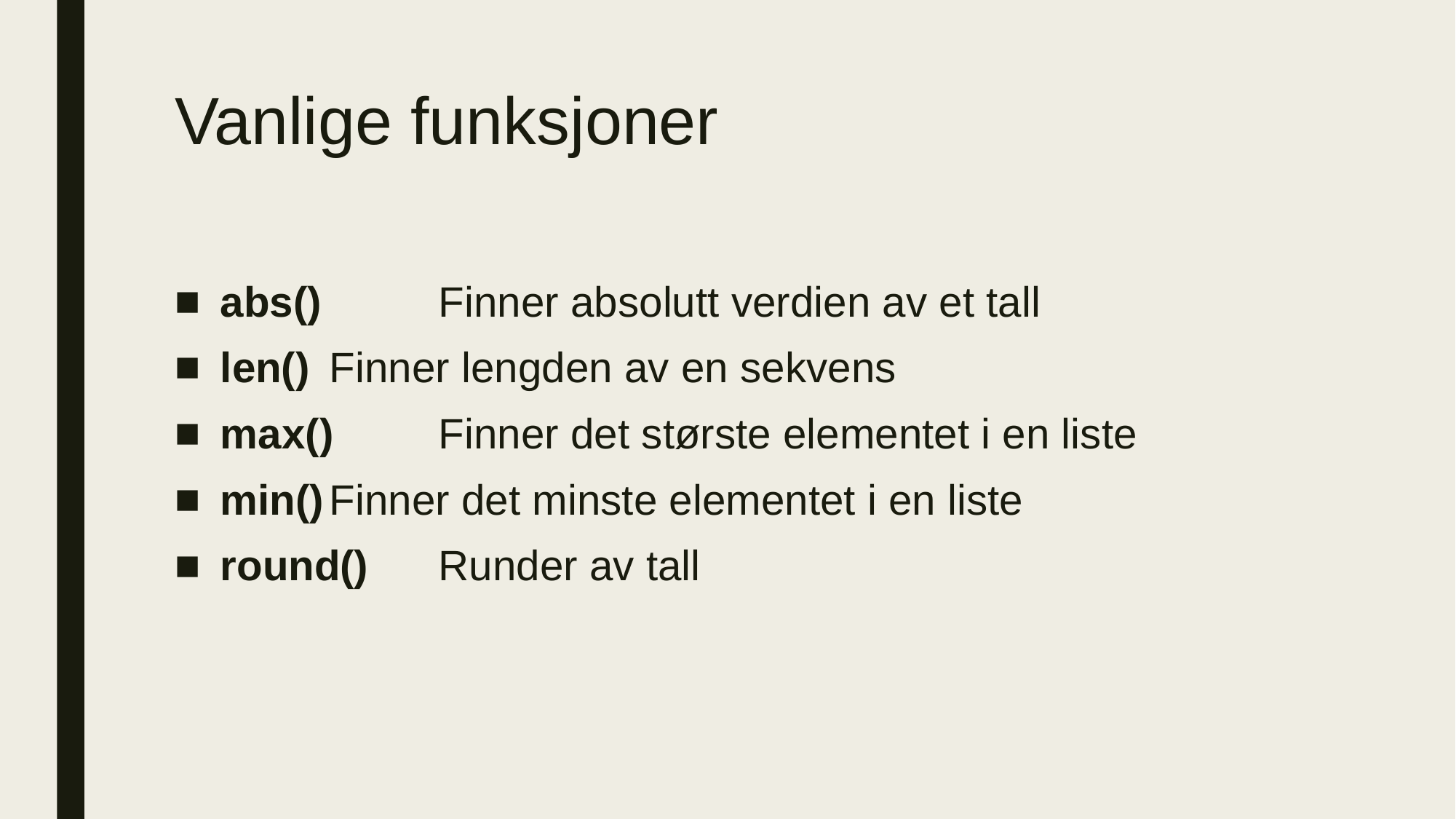

# Vanlige funksjoner
abs() 	Finner absolutt verdien av et tall
len() 	Finner lengden av en sekvens
max()	Finner det største elementet i en liste
min()	Finner det minste elementet i en liste
round()	Runder av tall